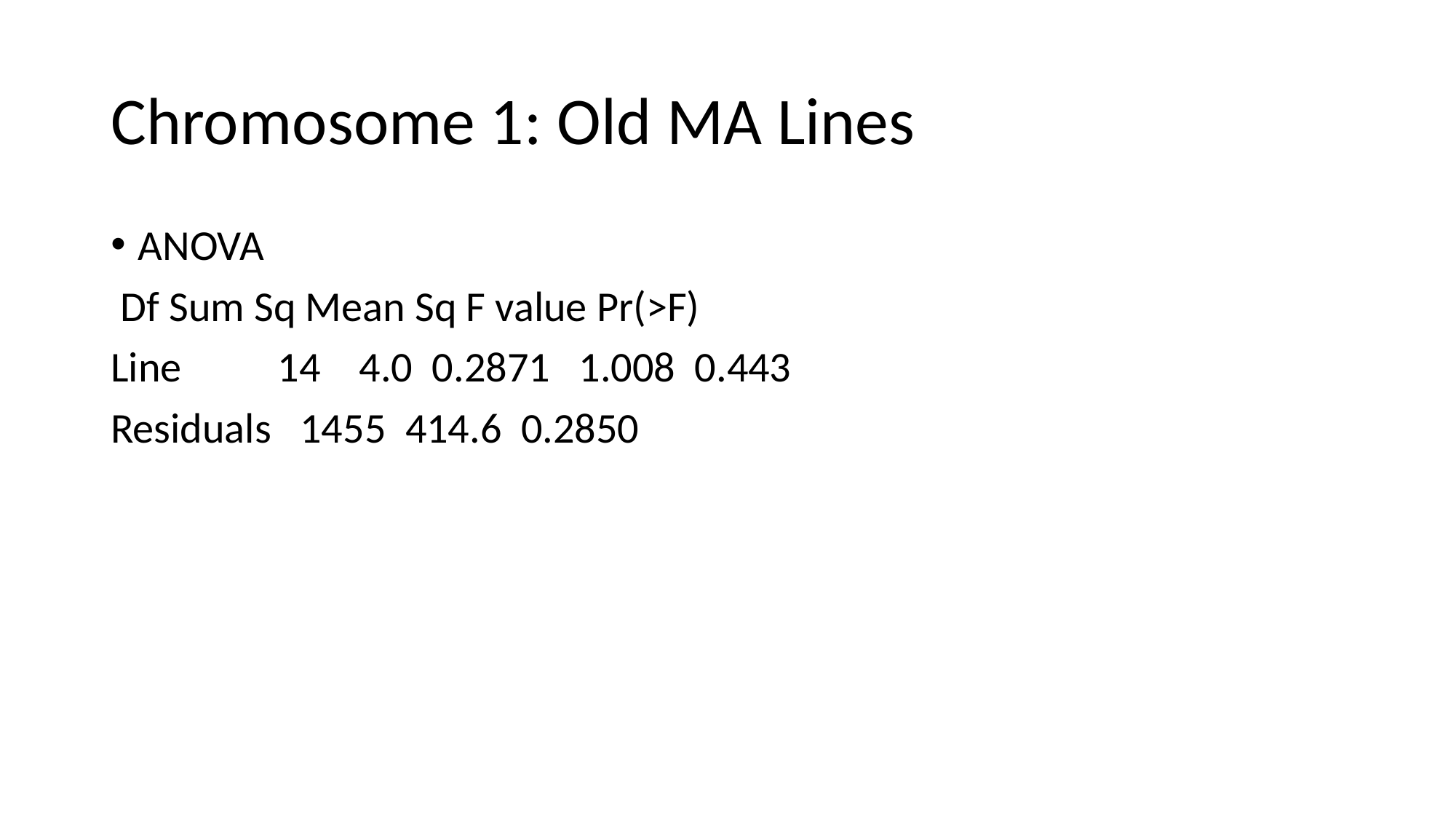

# Chromosome 1: Old MA Lines
ANOVA
 Df Sum Sq Mean Sq F value Pr(>F)
Line          14    4.0  0.2871   1.008  0.443
Residuals   1455  414.6  0.2850